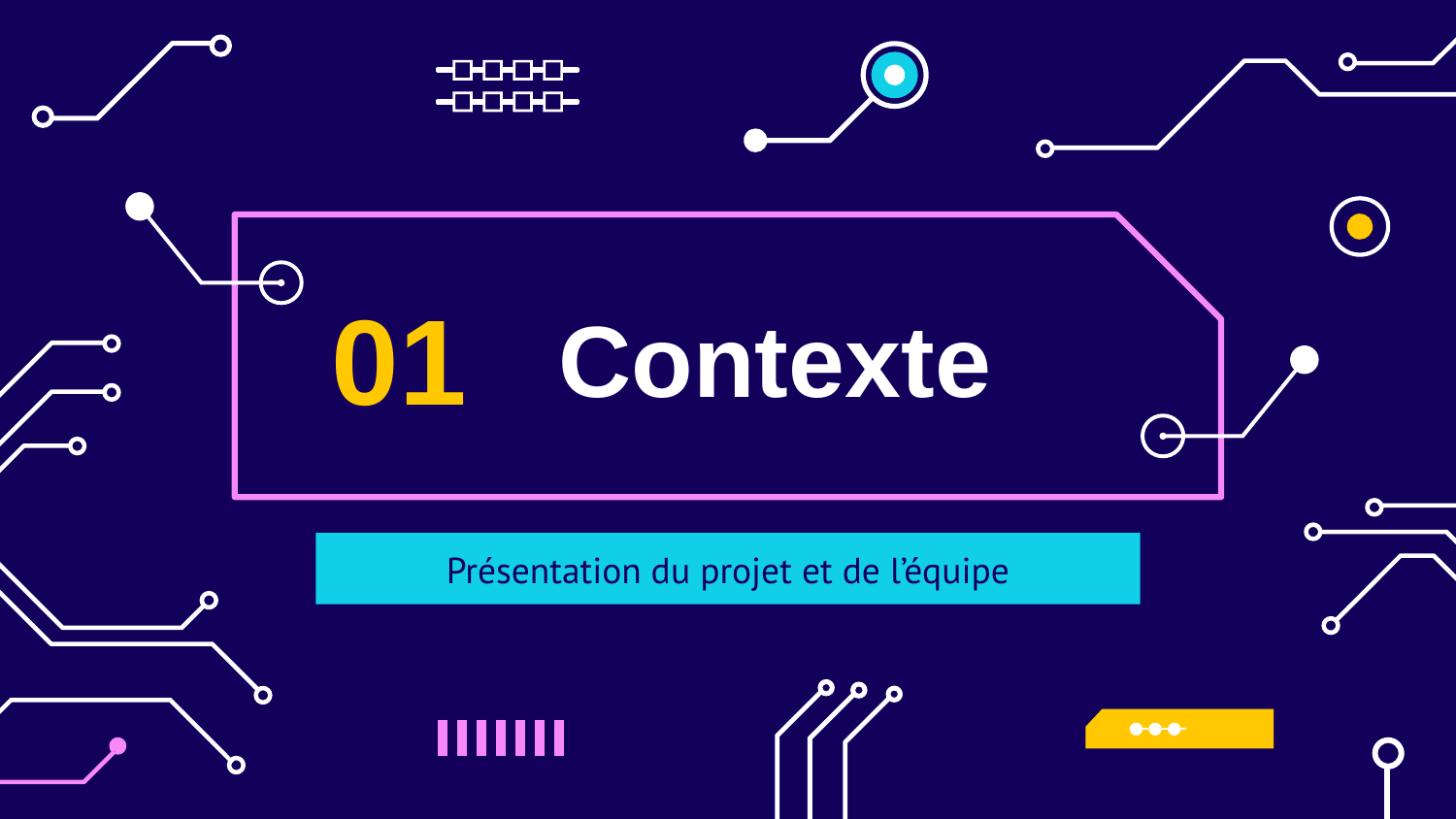

01
# Contexte

Présentation du projet et de l’équipe